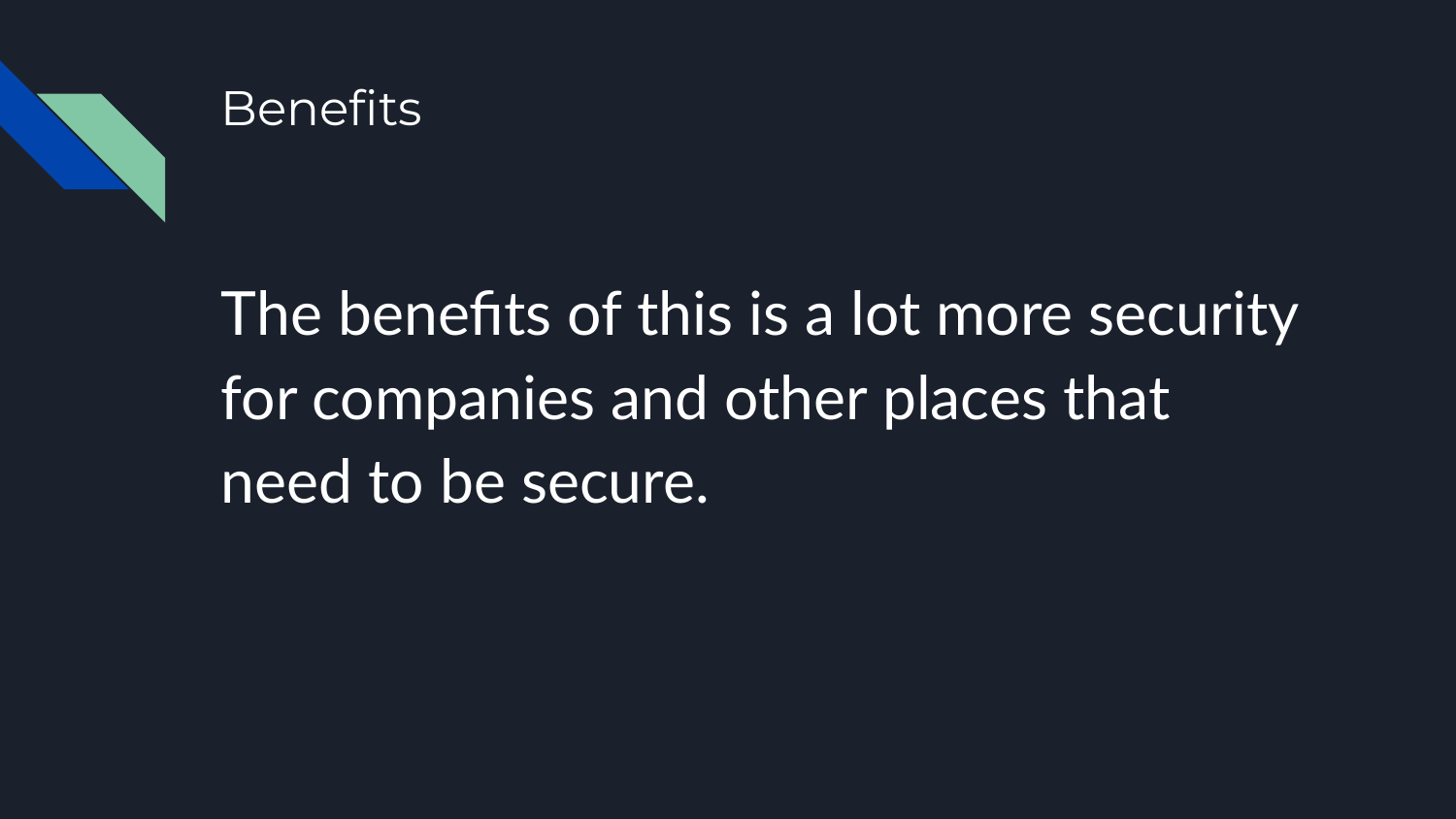

# Benefits
The benefits of this is a lot more security for companies and other places that need to be secure.